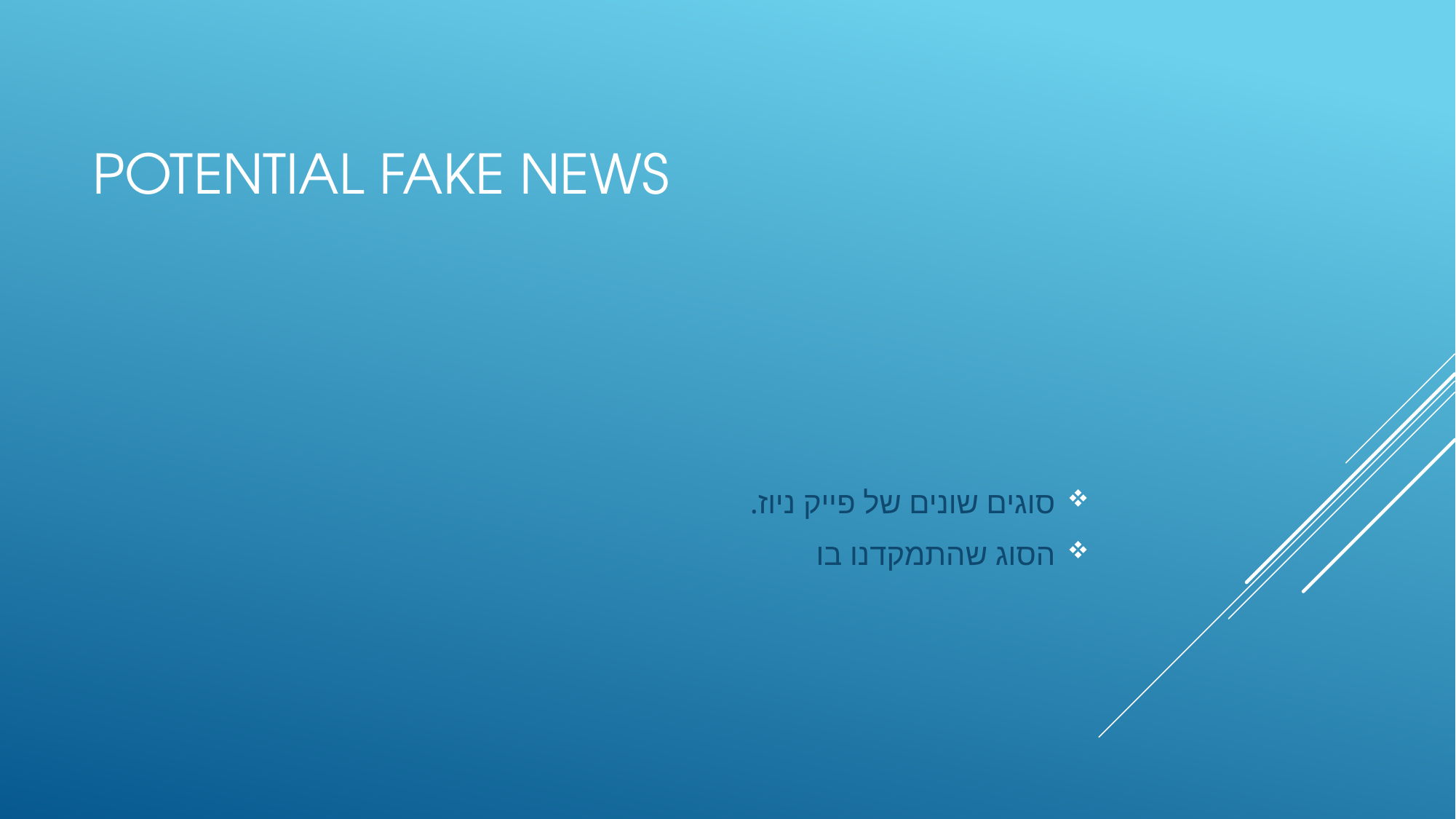

# Potential Fake news
סוגים שונים של פייק ניוז.
הסוג שהתמקדנו בו